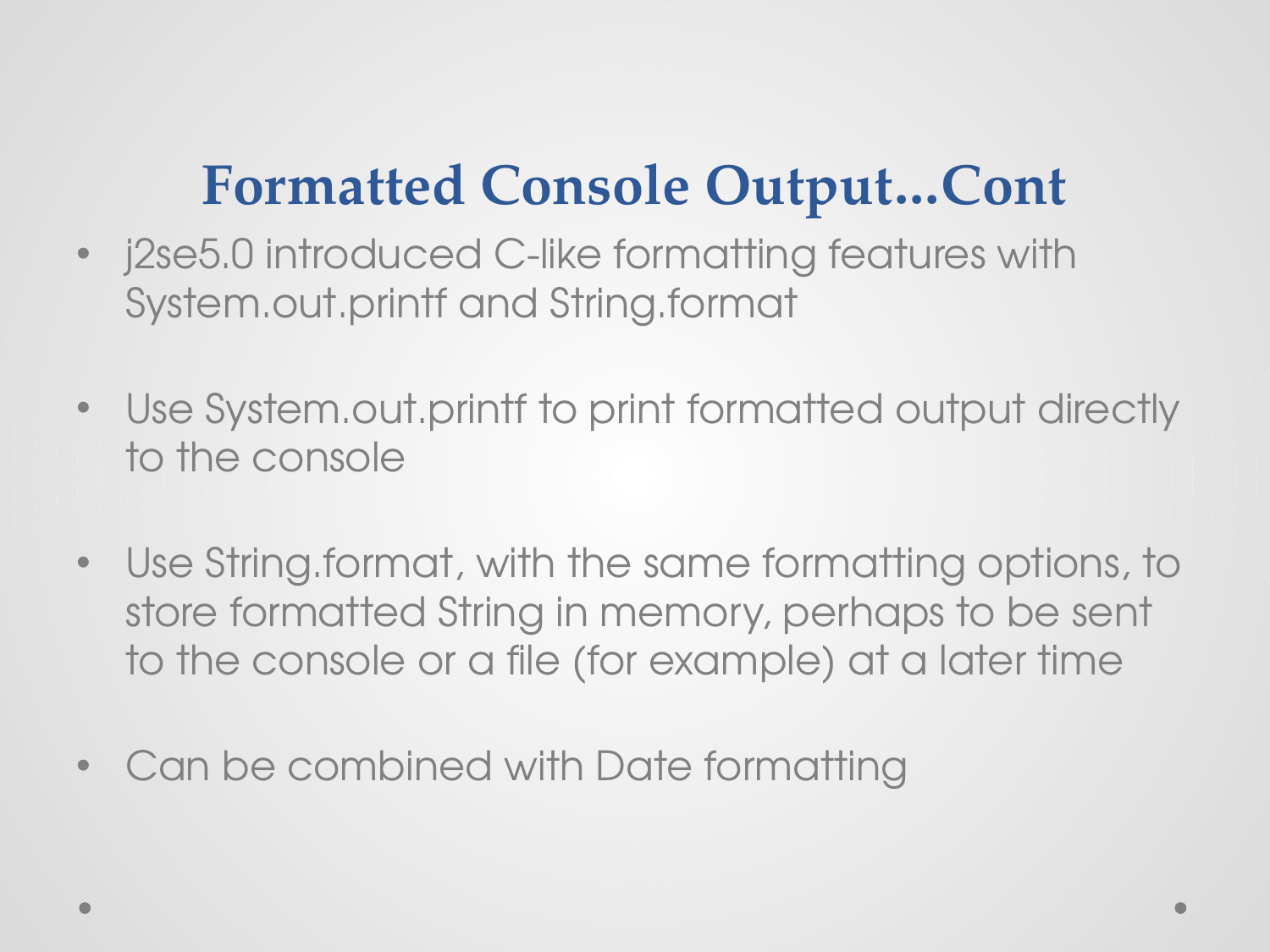

# Formatted Console Output…Cont
j2se5.0 introduced C-like formatting features with System.out.printf and String.format
Use System.out.printf to print formatted output directly to the console
Use String.format, with the same formatting options, to store formatted String in memory, perhaps to be sent to the console or a file (for example) at a later time
Can be combined with Date formatting